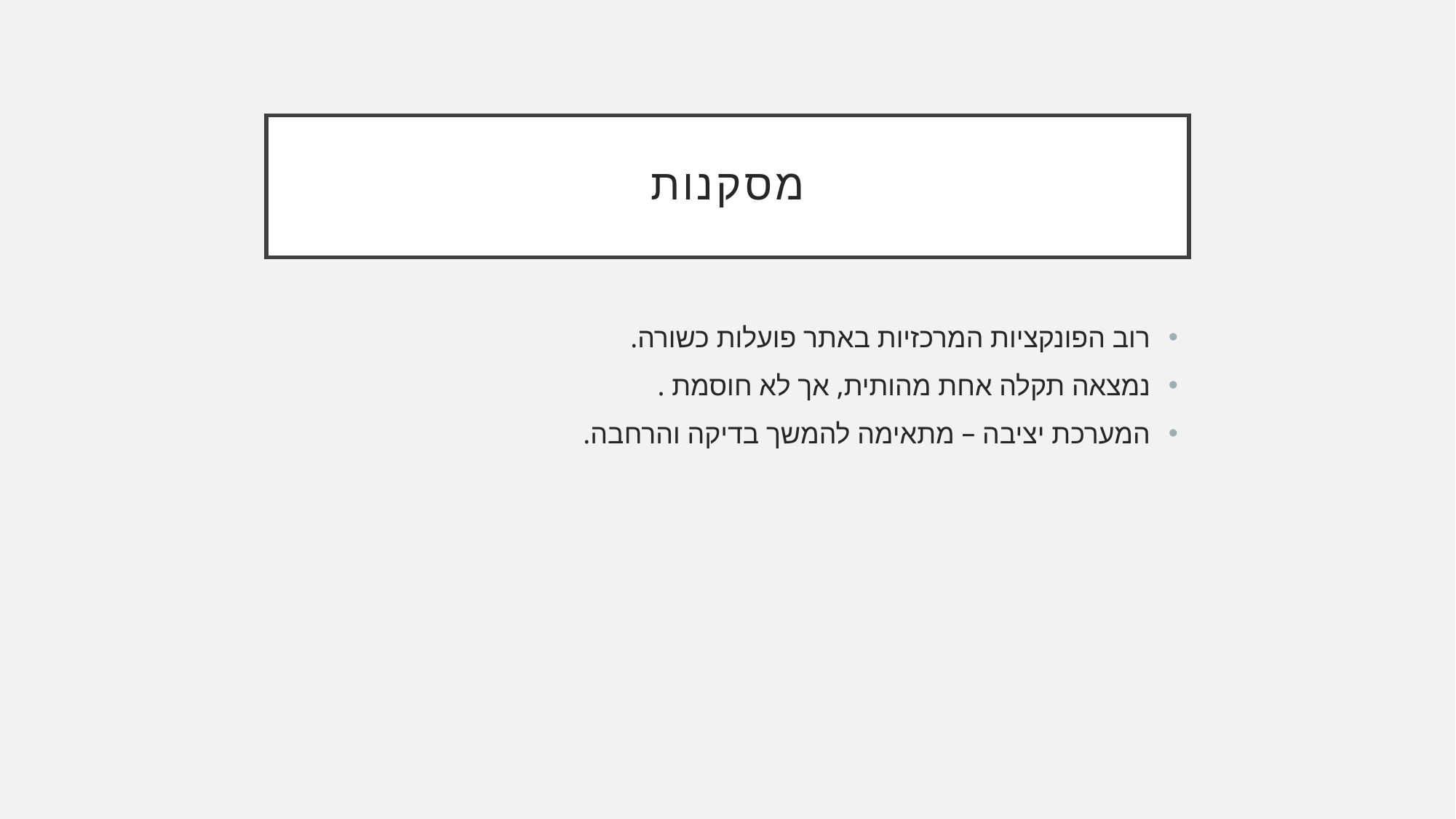

# מסקנות
רוב הפונקציות המרכזיות באתר פועלות כשורה.
נמצאה תקלה אחת מהותית, אך לא חוסמת .
המערכת יציבה – מתאימה להמשך בדיקה והרחבה.